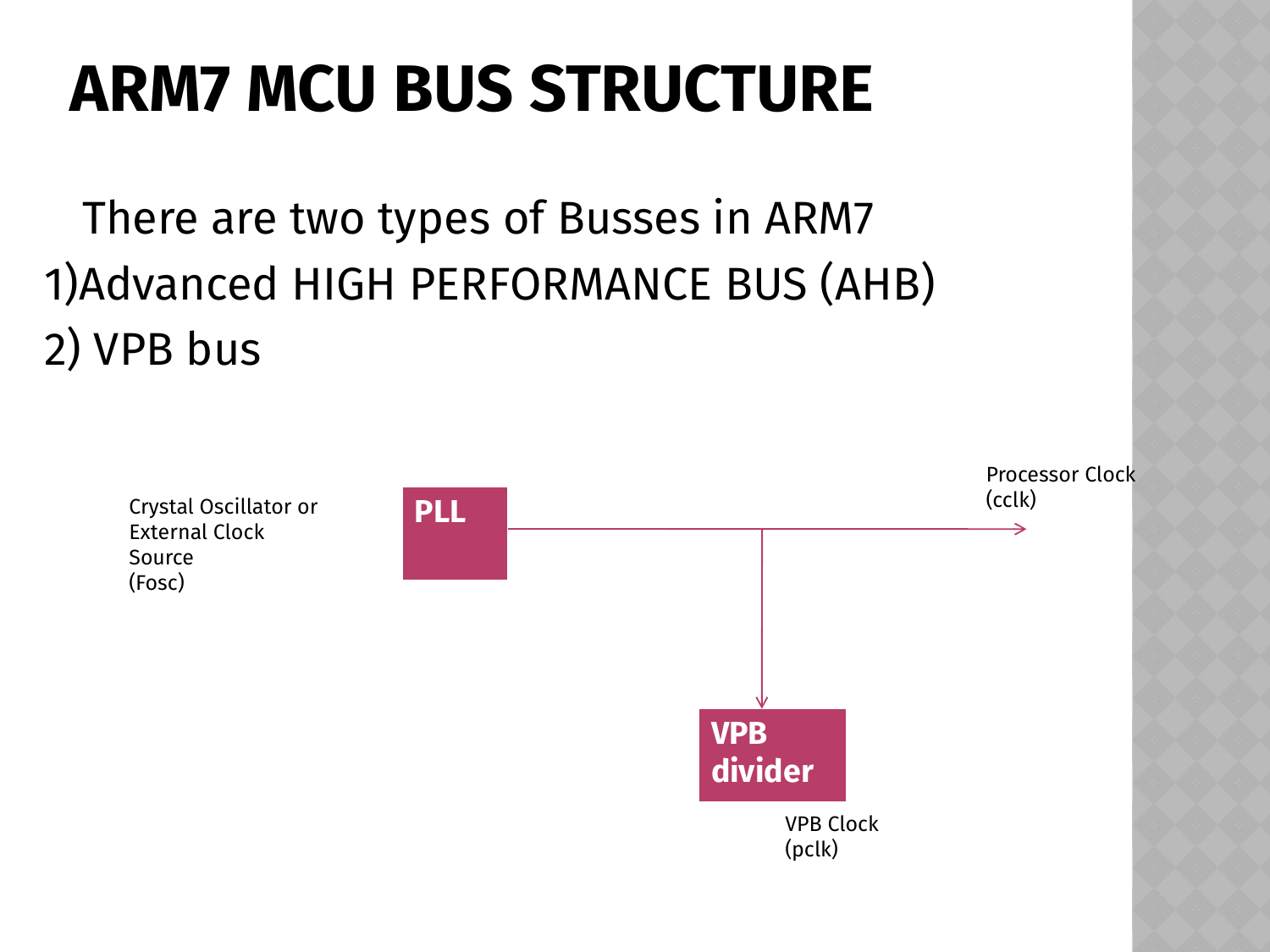

# ARM7 MCU Bus structure
There are two types of Busses in ARM7
1)Advanced HIGH PERFORMANCE BUS (AHB)
2) VPB bus

Processor Clock
(cclk)
Crystal Oscillator or
External Clock Source
(Fosc)
| PLL |
| --- |
| VPB divider |
| --- |
VPB Clock
(pclk)